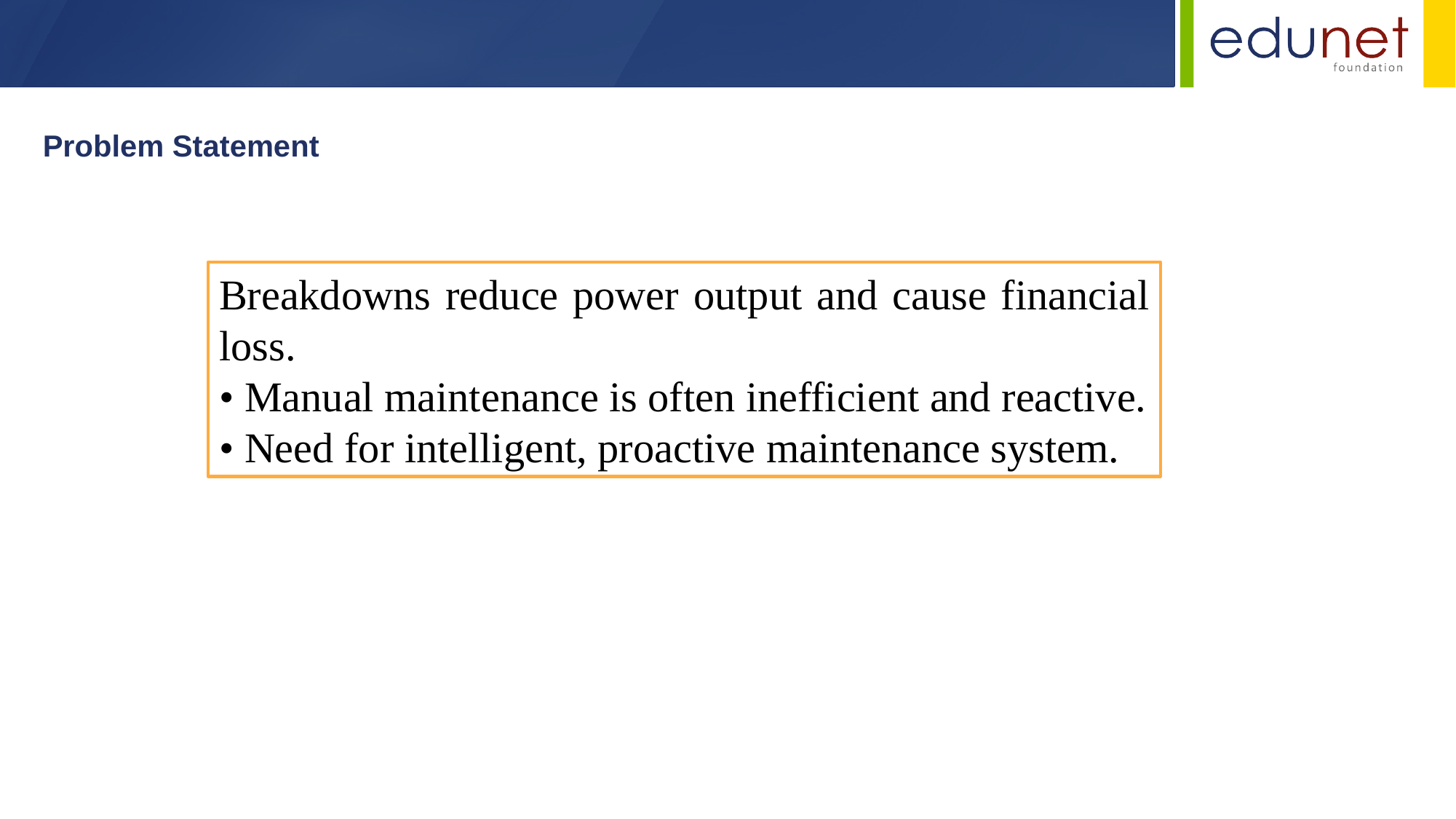

Problem Statement
Breakdowns reduce power output and cause financial loss.
• Manual maintenance is often inefficient and reactive.
• Need for intelligent, proactive maintenance system.